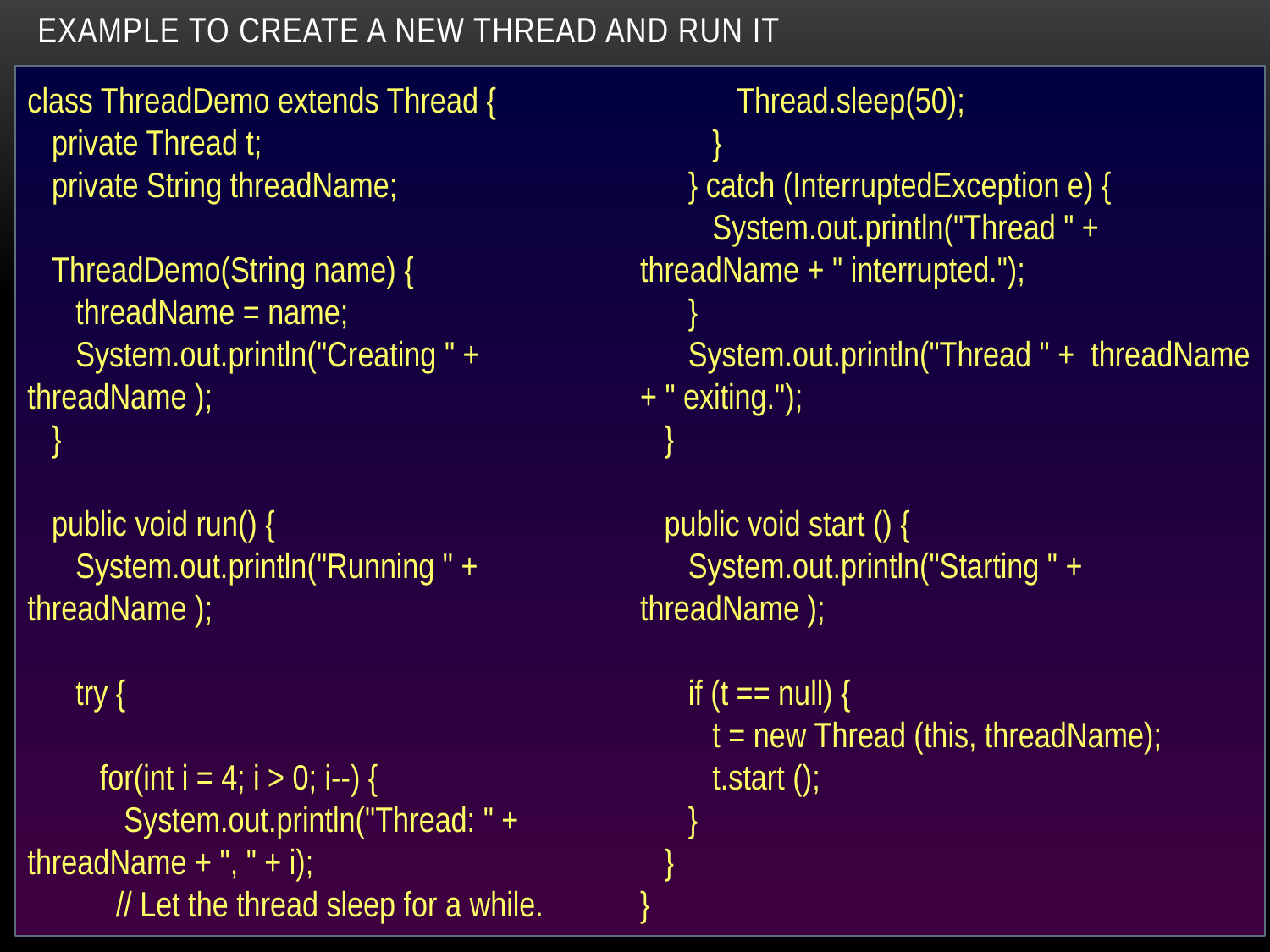

# Example to create a new thread and run it
class ThreadDemo extends Thread {
   private Thread t;
   private String threadName;

   ThreadDemo(String name) {
      threadName = name;
      System.out.println("Creating " +  threadName );
   }

   public void run() {
      System.out.println("Running " +  threadName );

      try {

         for(int i = 4; i > 0; i--) {
            System.out.println("Thread: " + threadName + ", " + i);
           // Let the thread sleep for a while.
            Thread.sleep(50);
         }
      } catch (InterruptedException e) {
         System.out.println("Thread " +  threadName + " interrupted.");
      }
      System.out.println("Thread " +  threadName + " exiting.");
   }

   public void start () {
      System.out.println("Starting " +  threadName );

      if (t == null) {
         t = new Thread (this, threadName);
         t.start ();
      }
   }
}